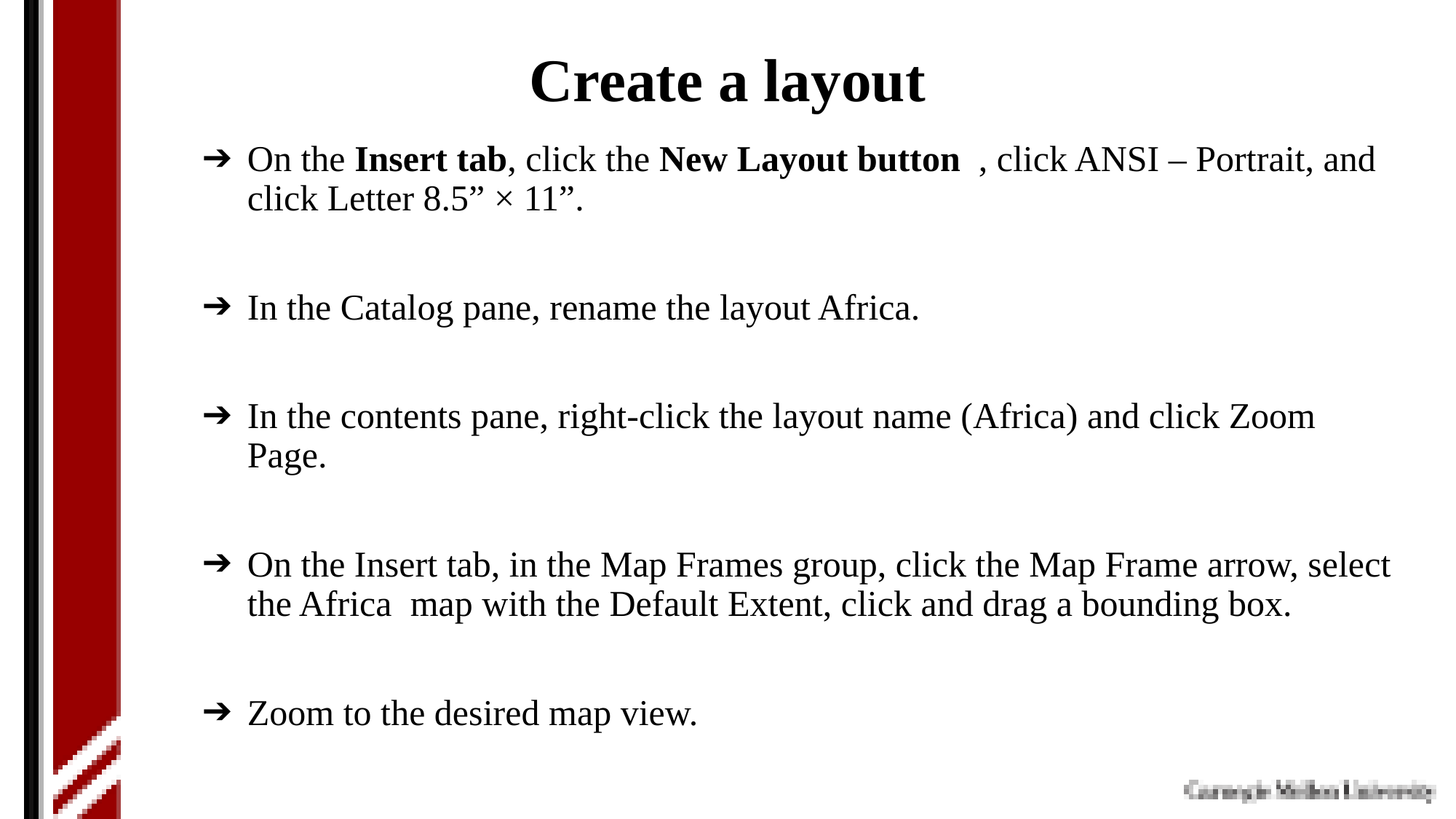

# Create a layout
On the Insert tab, click the New Layout button  , click ANSI – Portrait, and click Letter 8.5” × 11”.

In the Catalog pane, rename the layout Africa.

In the contents pane, right-click the layout name (Africa) and click Zoom Page.

On the Insert tab, in the Map Frames group, click the Map Frame arrow, select the Africa  map with the Default Extent, click and drag a bounding box.

Zoom to the desired map view.